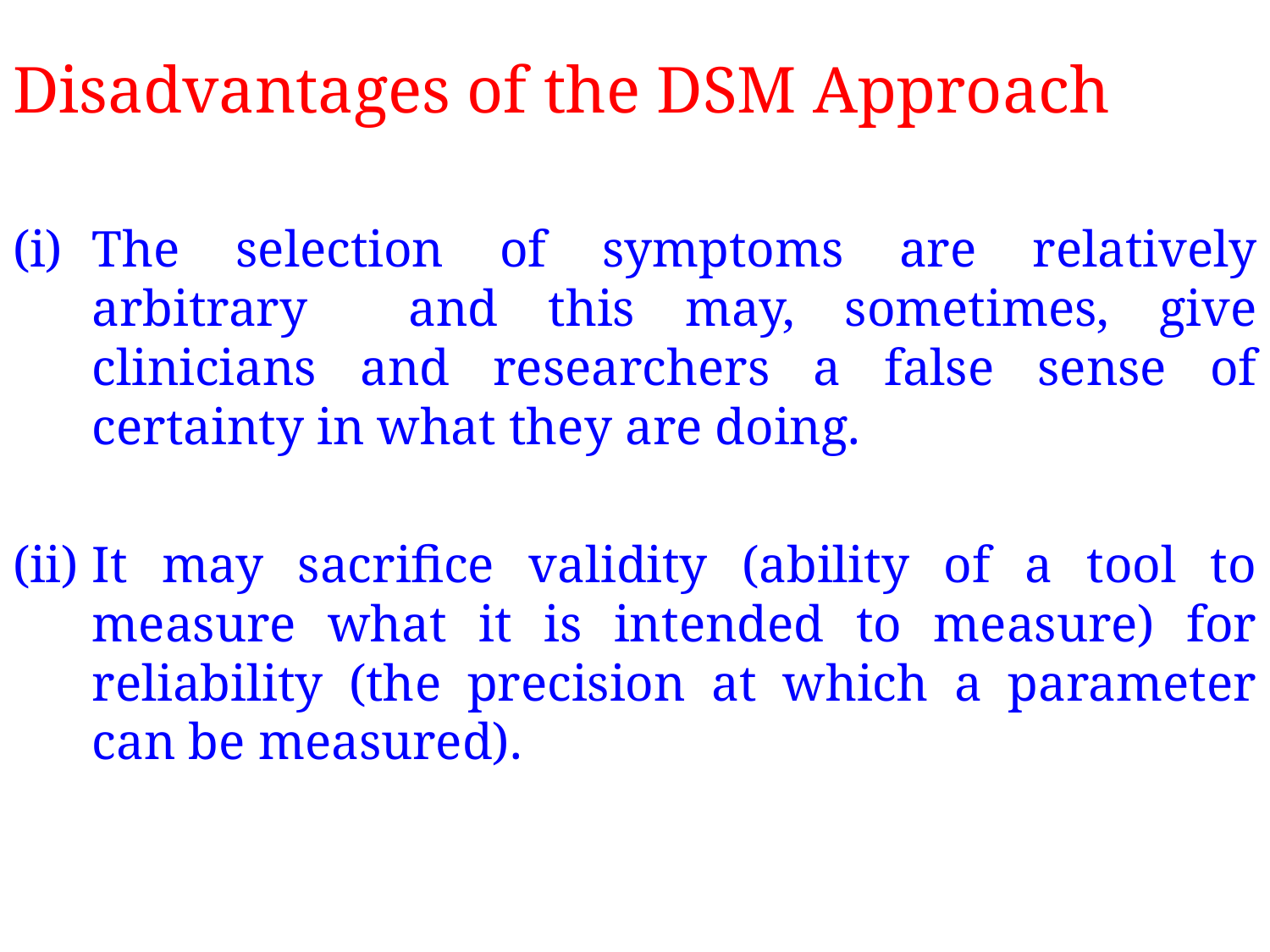

# Disadvantages of the DSM Approach
The selection of symptoms are relatively arbitrary  and this may, sometimes, give clinicians and researchers a false sense of certainty in what they are doing.

It may sacrifice validity (ability of a tool to measure what it is intended to measure) for reliability (the precision at which a parameter can be measured).